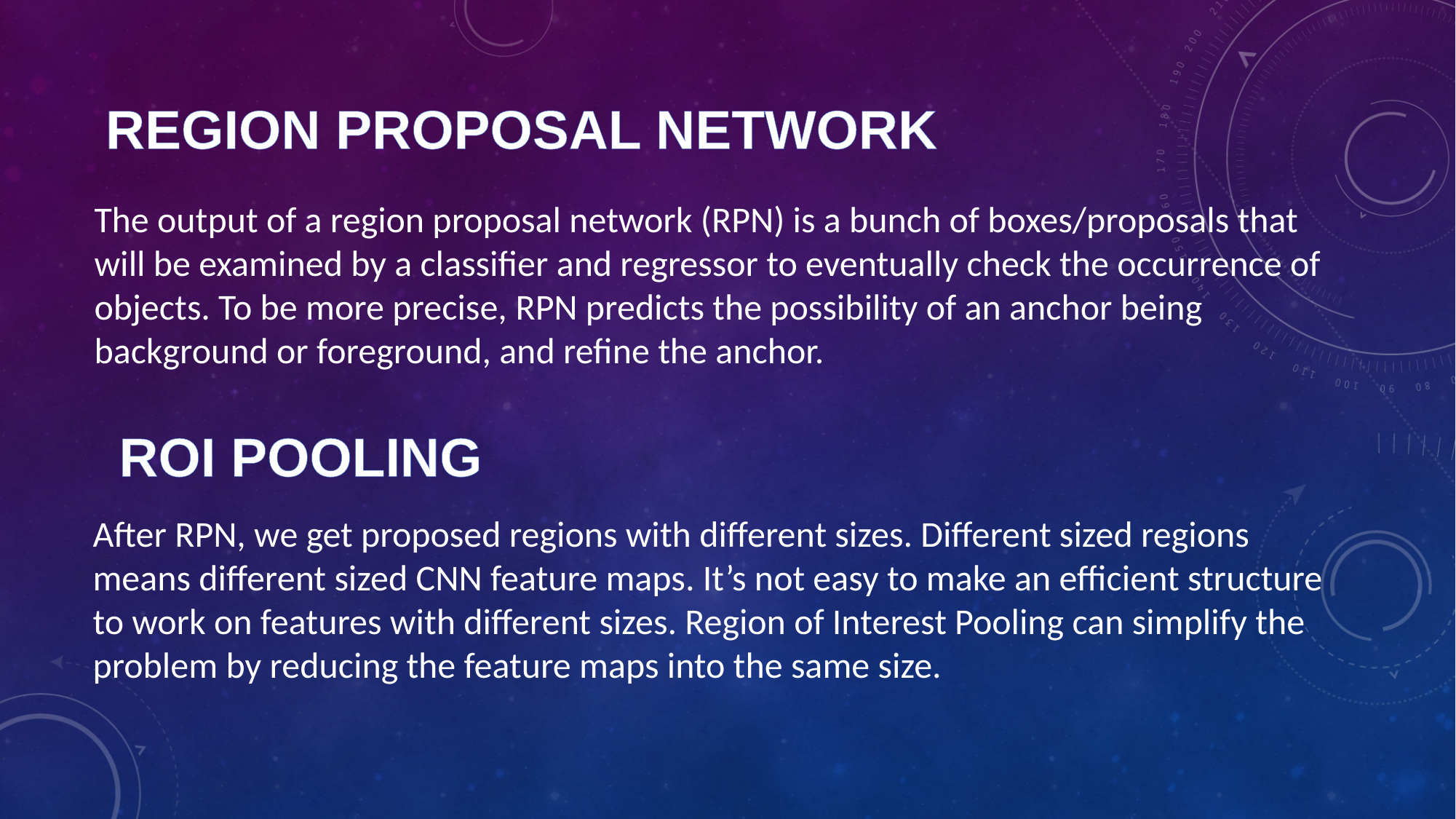

# REGION PROPOSAL NETWORK
The output of a region proposal network (RPN) is a bunch of boxes/proposals that will be examined by a classifier and regressor to eventually check the occurrence of objects. To be more precise, RPN predicts the possibility of an anchor being background or foreground, and refine the anchor.
ROI POOLING

After RPN, we get proposed regions with different sizes. Different sized regions means different sized CNN feature maps. It’s not easy to make an efficient structure to work on features with different sizes. Region of Interest Pooling can simplify the problem by reducing the feature maps into the same size.